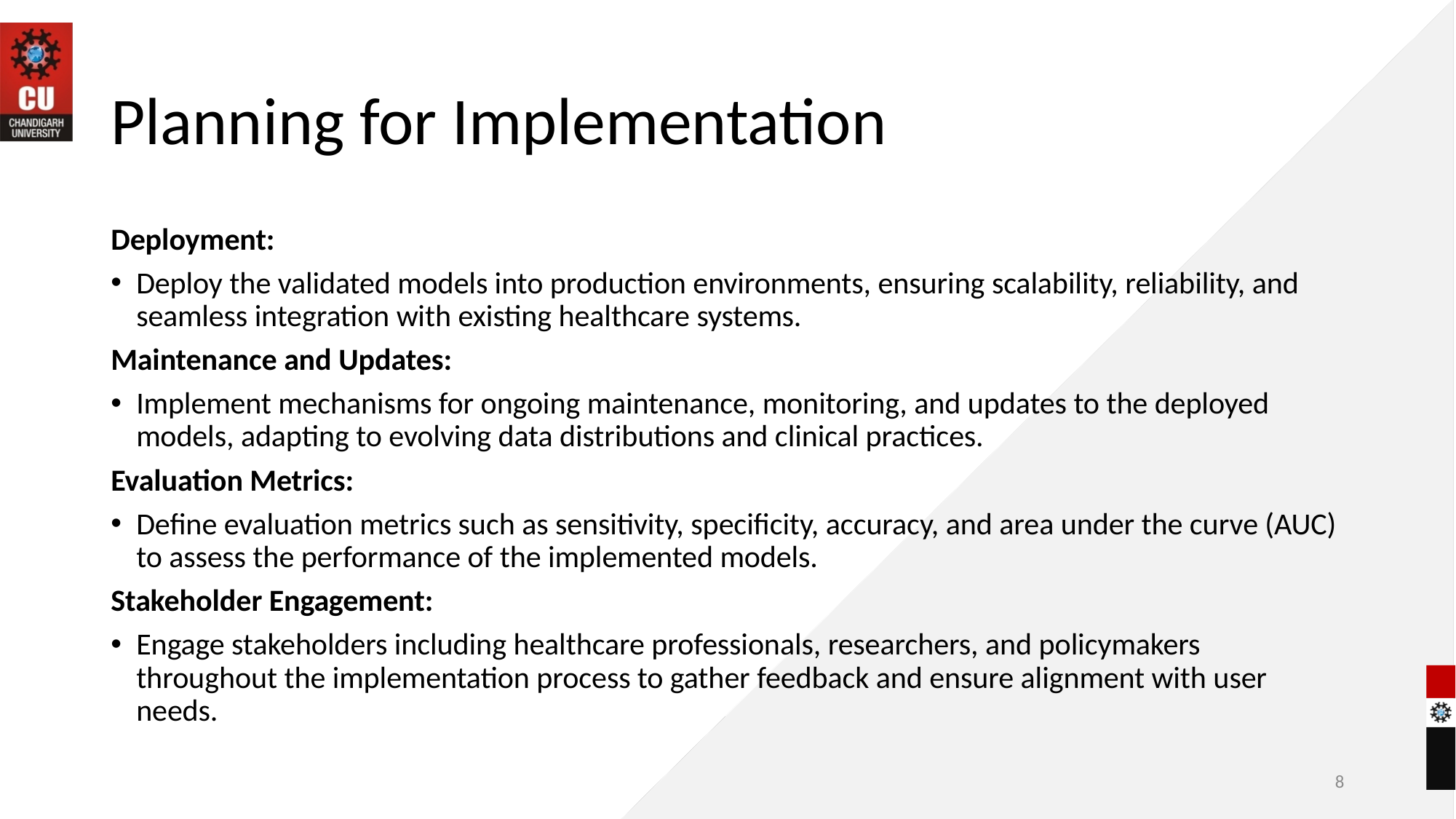

# Planning for Implementation
Deployment:
Deploy the validated models into production environments, ensuring scalability, reliability, and seamless integration with existing healthcare systems.
Maintenance and Updates:
Implement mechanisms for ongoing maintenance, monitoring, and updates to the deployed models, adapting to evolving data distributions and clinical practices.
Evaluation Metrics:
Define evaluation metrics such as sensitivity, specificity, accuracy, and area under the curve (AUC) to assess the performance of the implemented models.
Stakeholder Engagement:
Engage stakeholders including healthcare professionals, researchers, and policymakers throughout the implementation process to gather feedback and ensure alignment with user needs.
8